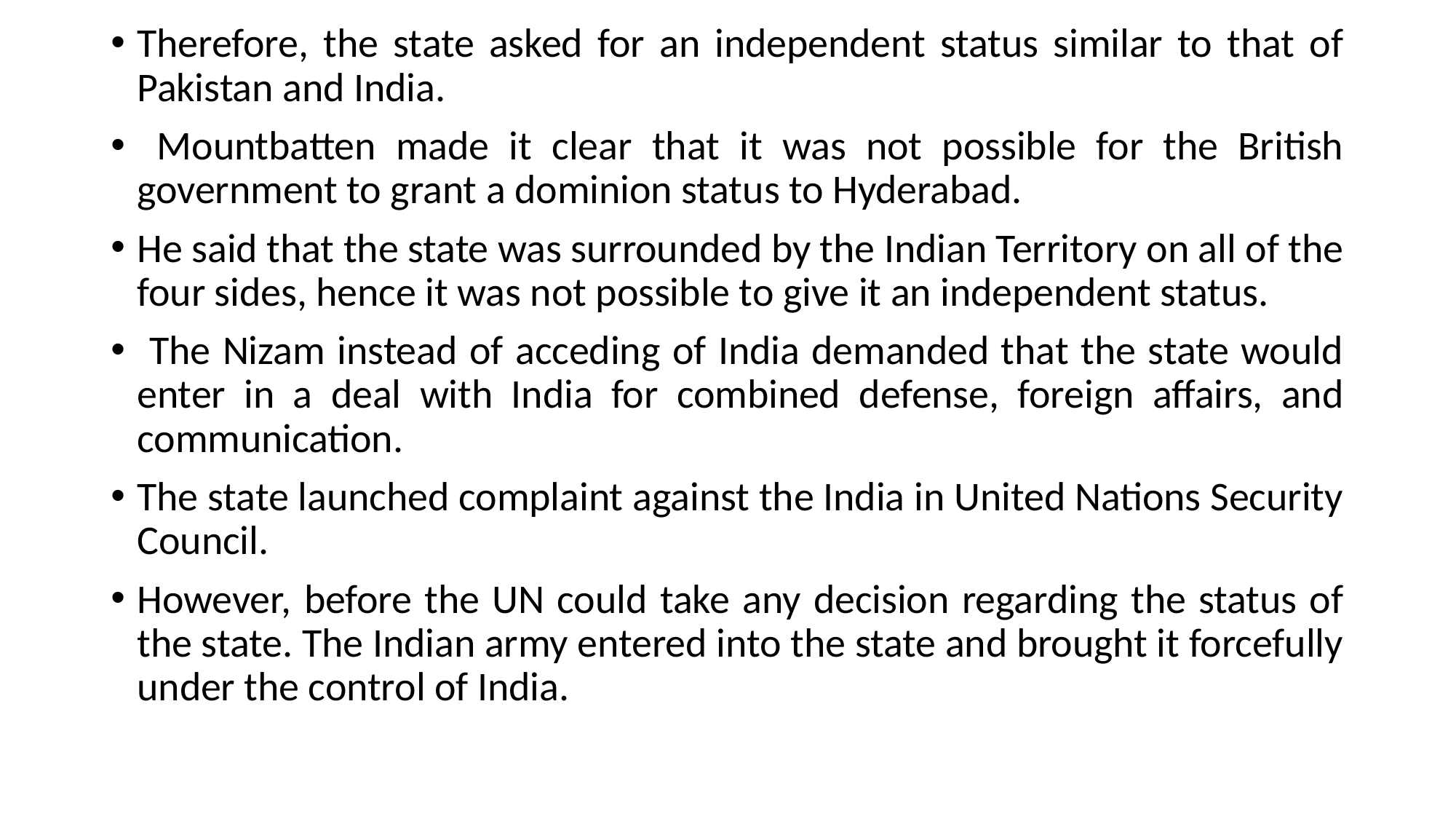

Therefore, the state asked for an independent status similar to that of Pakistan and India.
 Mountbatten made it clear that it was not possible for the British government to grant a dominion status to Hyderabad.
He said that the state was surrounded by the Indian Territory on all of the four sides, hence it was not possible to give it an independent status.
 The Nizam instead of acceding of India demanded that the state would enter in a deal with India for combined defense, foreign affairs, and communication.
The state launched complaint against the India in United Nations Security Council.
However, before the UN could take any decision regarding the status of the state. The Indian army entered into the state and brought it forcefully under the control of India.